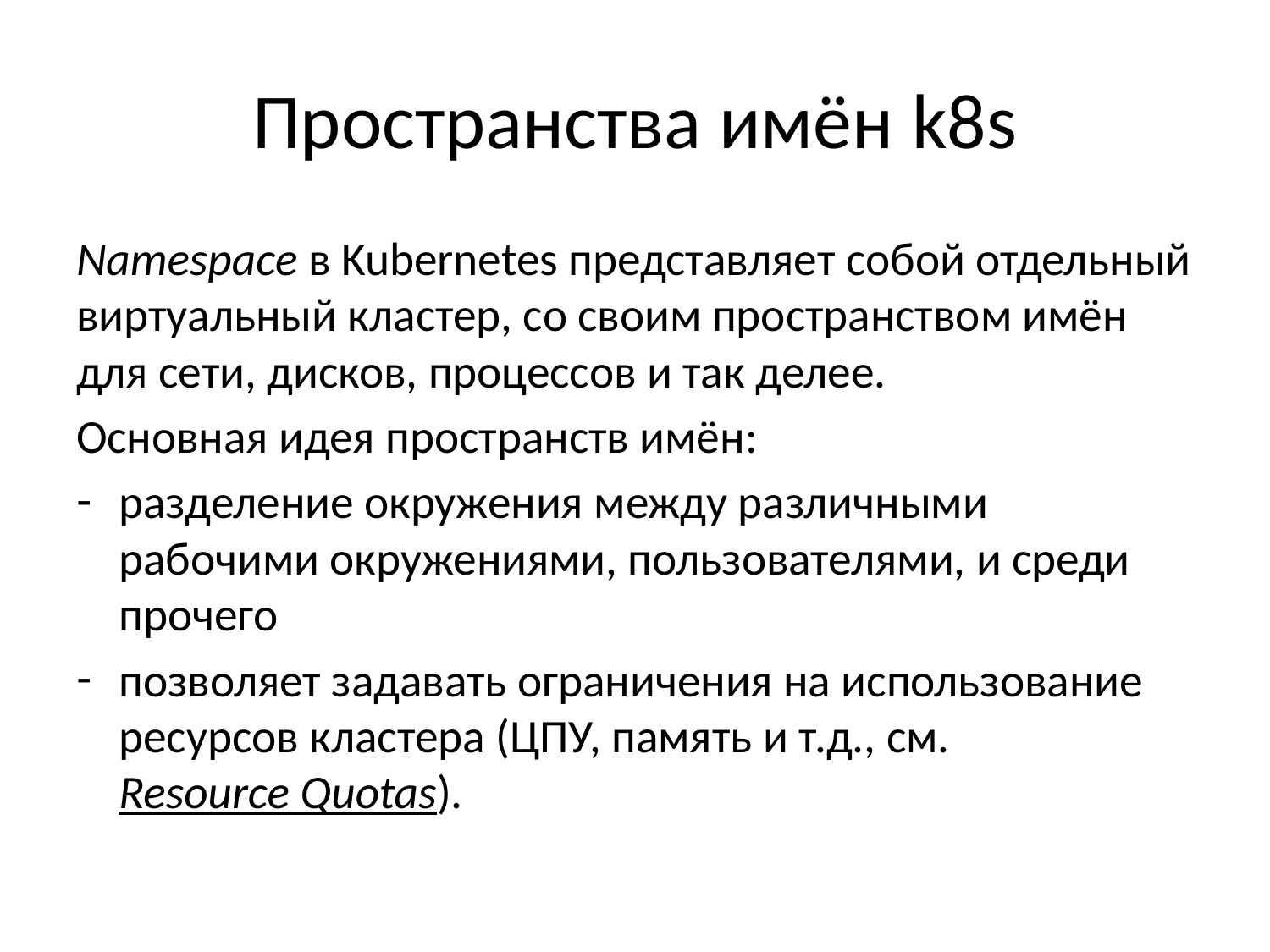

# Пространства имён k8s
Namespace в Kubernetes представляет собой отдельный виртуальный кластер, со своим пространством имён для сети, дисков, процессов и так делее.
Основная идея пространств имён:
разделение окружения между различными рабочими окружениями, пользователями, и среди прочего
позволяет задавать ограничения на использование ресурсов кластера (ЦПУ, память и т.д., см. Resource Quotas).